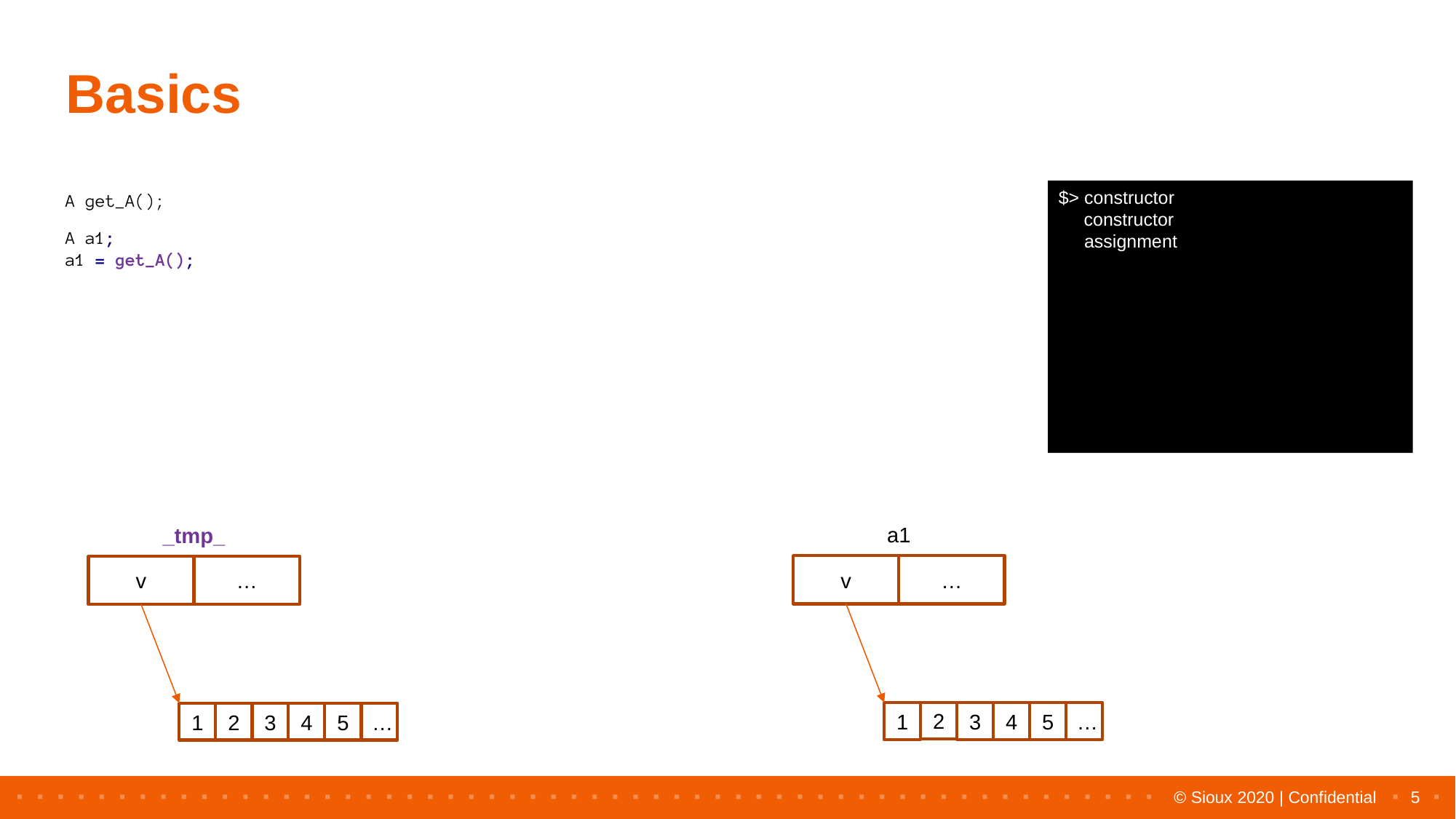

# Basics
$> constructor
     constructor
     assignment

A get_A();
A a1;
a1 = get_A();
a1
_tmp_
v
…
v
…
2
3
4
5
…
1
2
3
4
5
…
1
5
© Sioux 2020 | Confidential